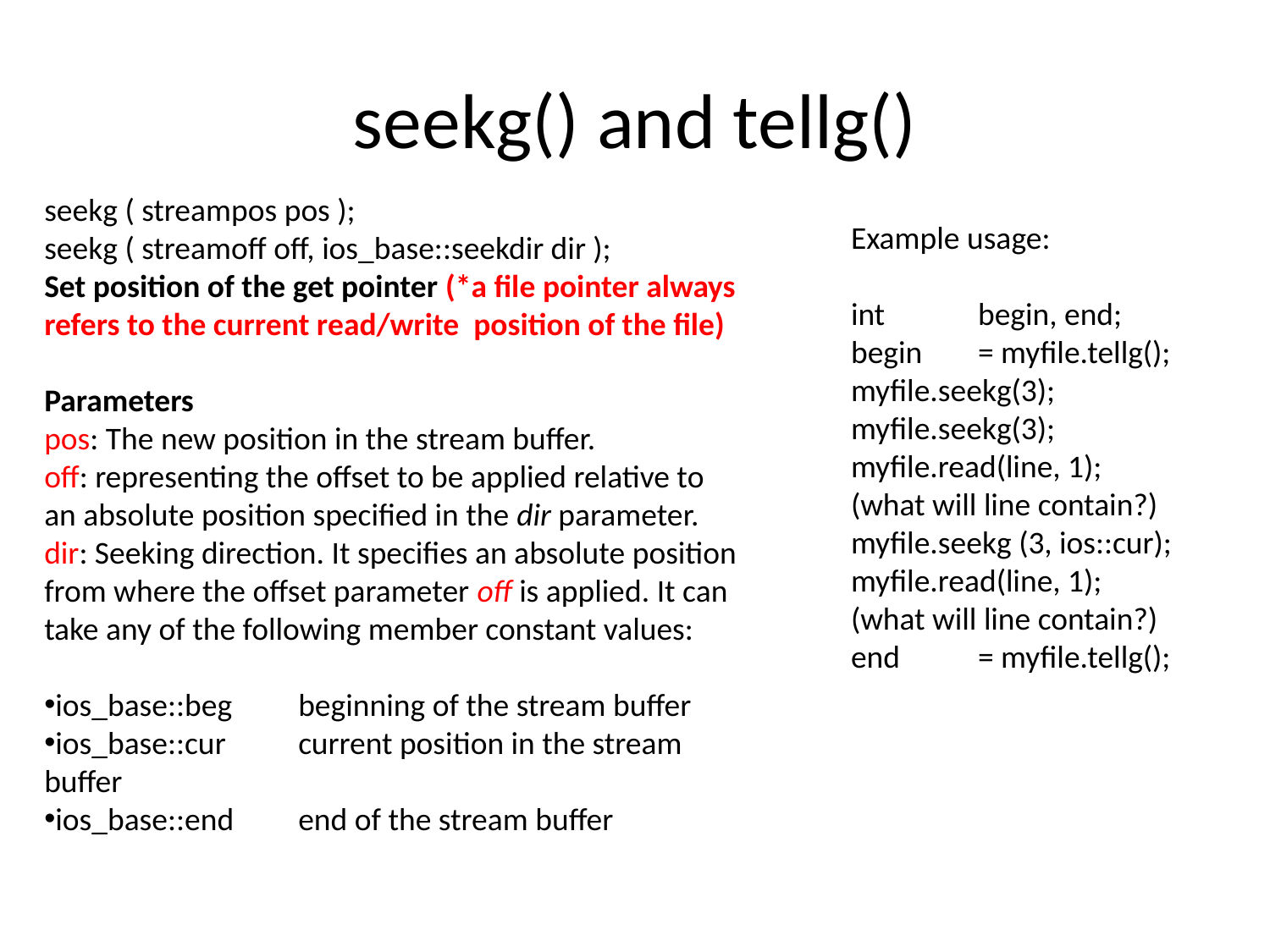

# seekg() and tellg()
seekg ( streampos pos );
seekg ( streamoff off, ios_base::seekdir dir );
Set position of the get pointer (*a file pointer always refers to the current read/write  position of the file)
Parameters
pos: The new position in the stream buffer.
off: representing the offset to be applied relative to an absolute position specified in the dir parameter.
dir: Seeking direction. It specifies an absolute position from where the offset parameter off is applied. It can take any of the following member constant values:
ios_base::beg	beginning of the stream buffer
ios_base::cur	current position in the stream buffer
ios_base::end	end of the stream buffer
Example usage:

int 	begin, end;
begin 	= myfile.tellg();
myfile.seekg(3);
myfile.seekg(3);
myfile.read(line, 1);
(what will line contain?)
myfile.seekg (3, ios::cur);
myfile.read(line, 1);
(what will line contain?)
end 	= myfile.tellg();